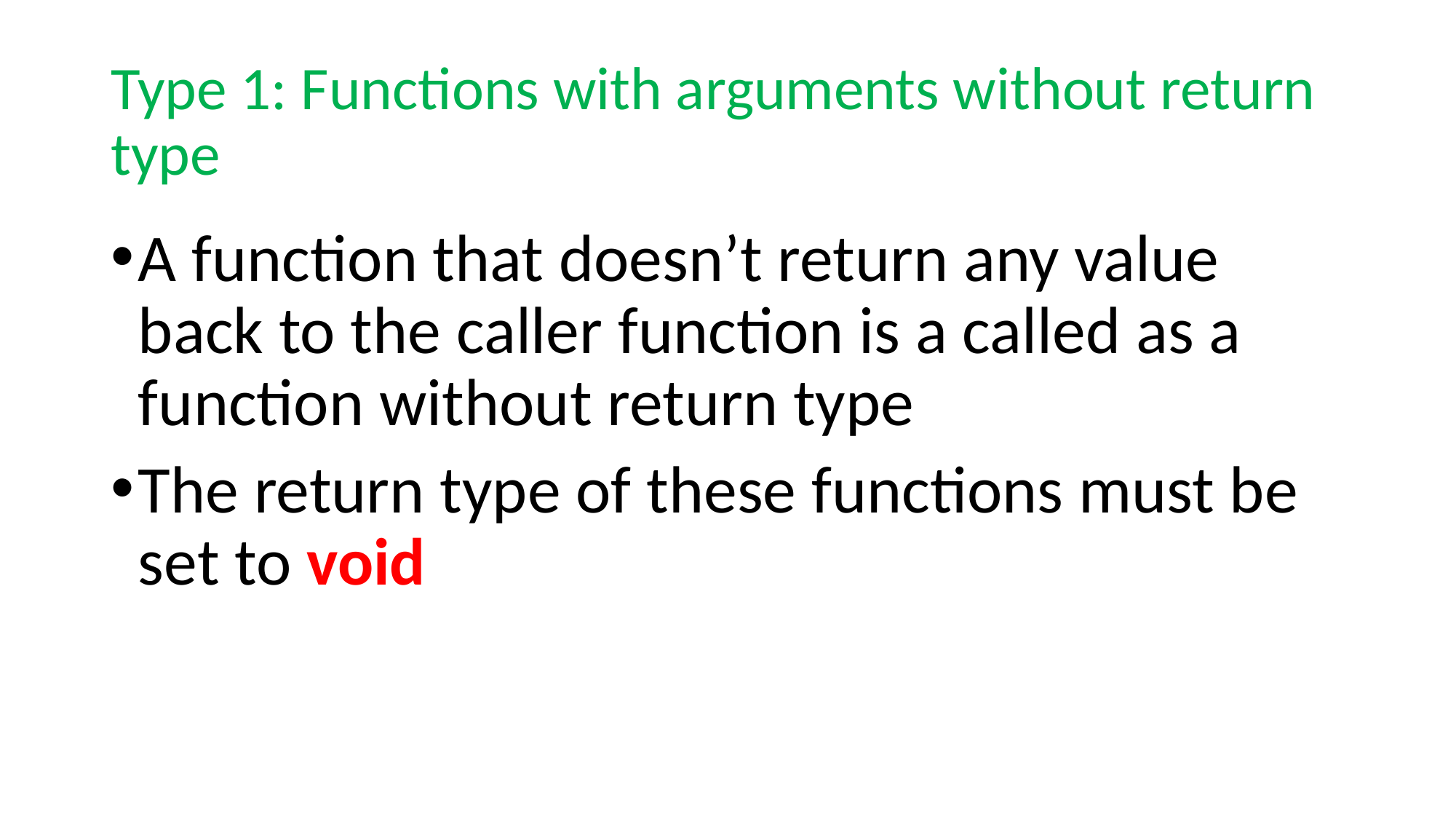

# Type 1: Functions with arguments without return type
A function that doesn’t return any value back to the caller function is a called as a function without return type
The return type of these functions must be set to void